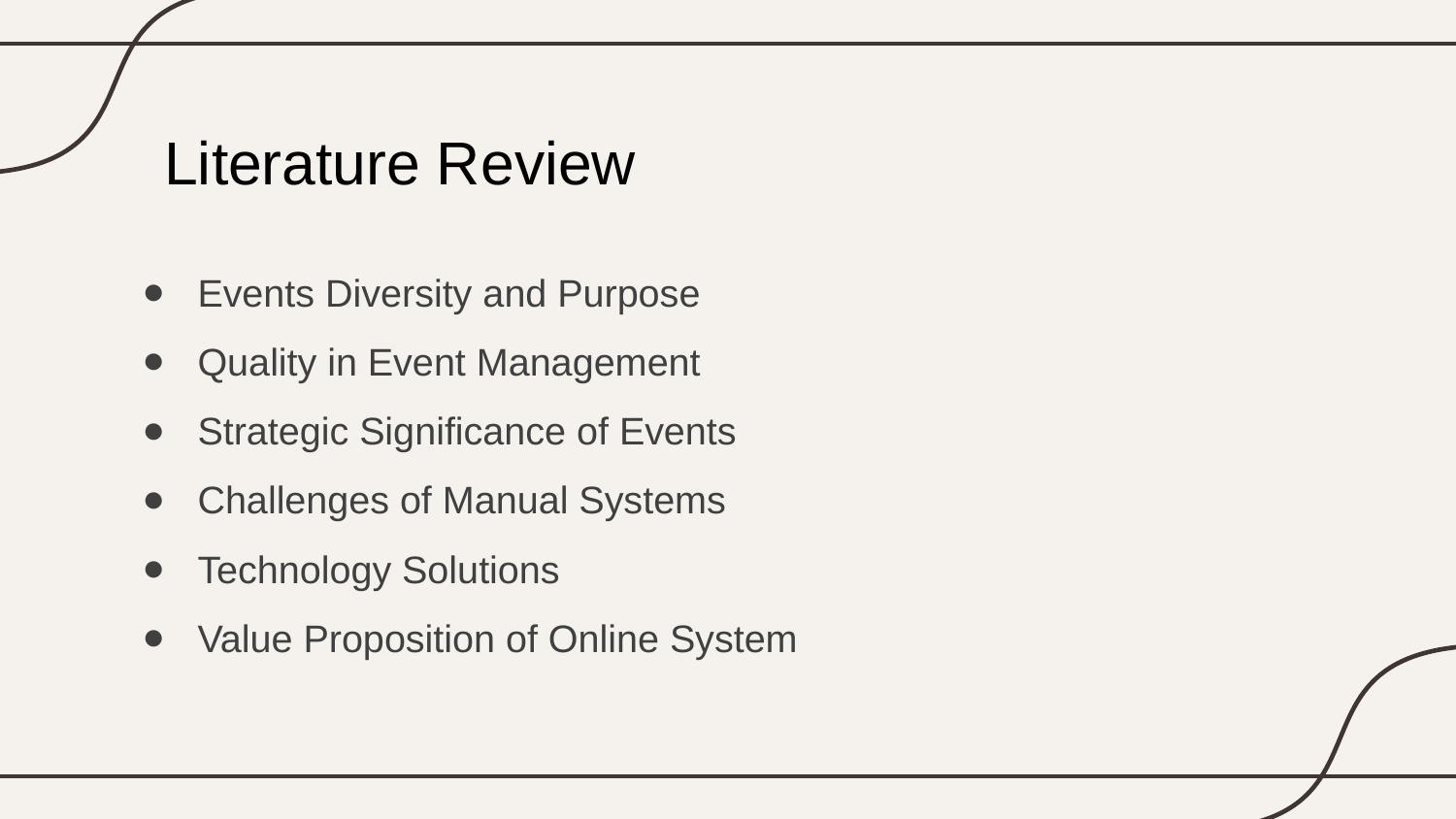

# Literature Review
Events Diversity and Purpose
Quality in Event Management
Strategic Significance of Events
Challenges of Manual Systems
Technology Solutions
Value Proposition of Online System